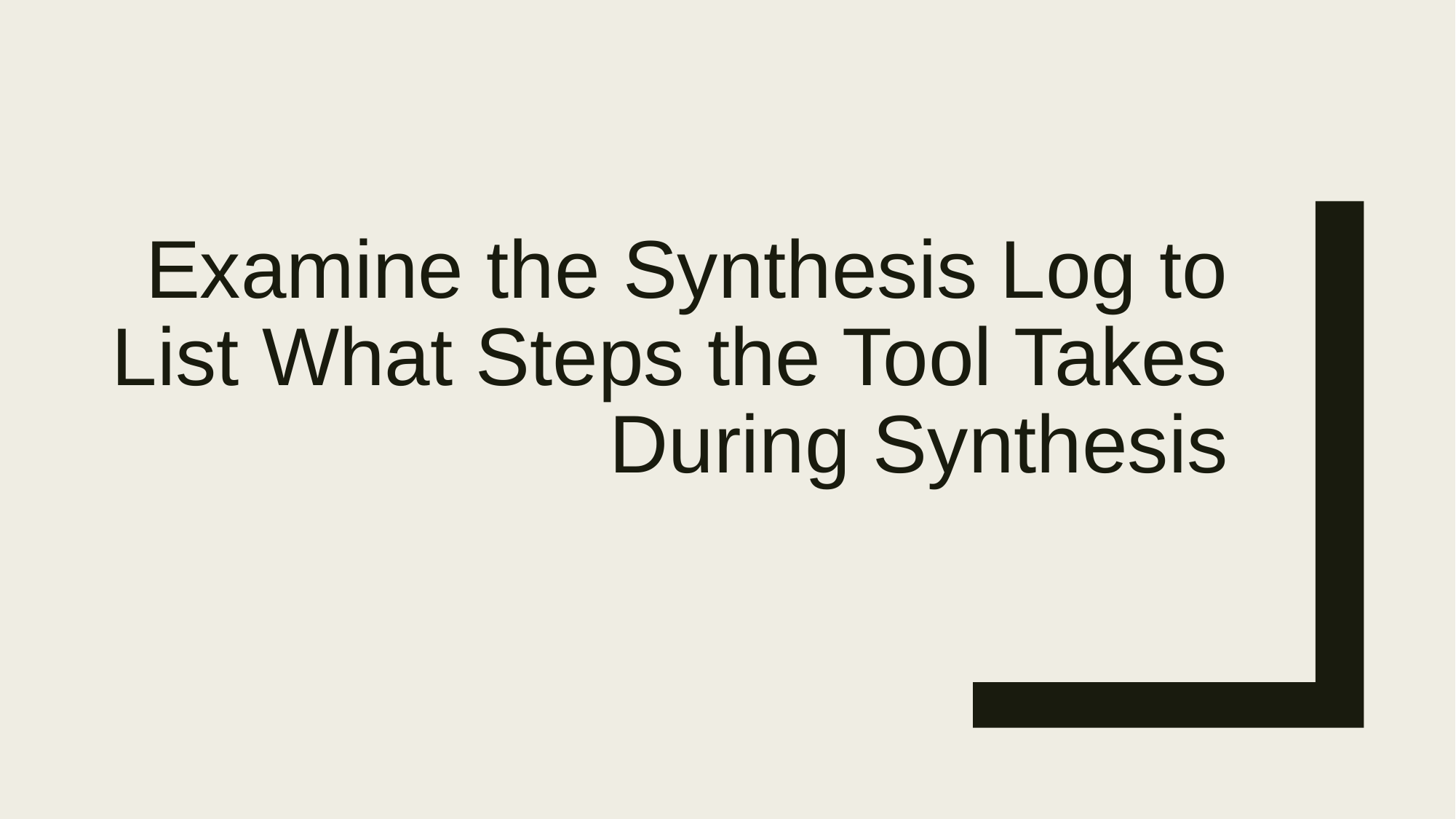

# Examine the Synthesis Log to List What Steps the Tool Takes During Synthesis